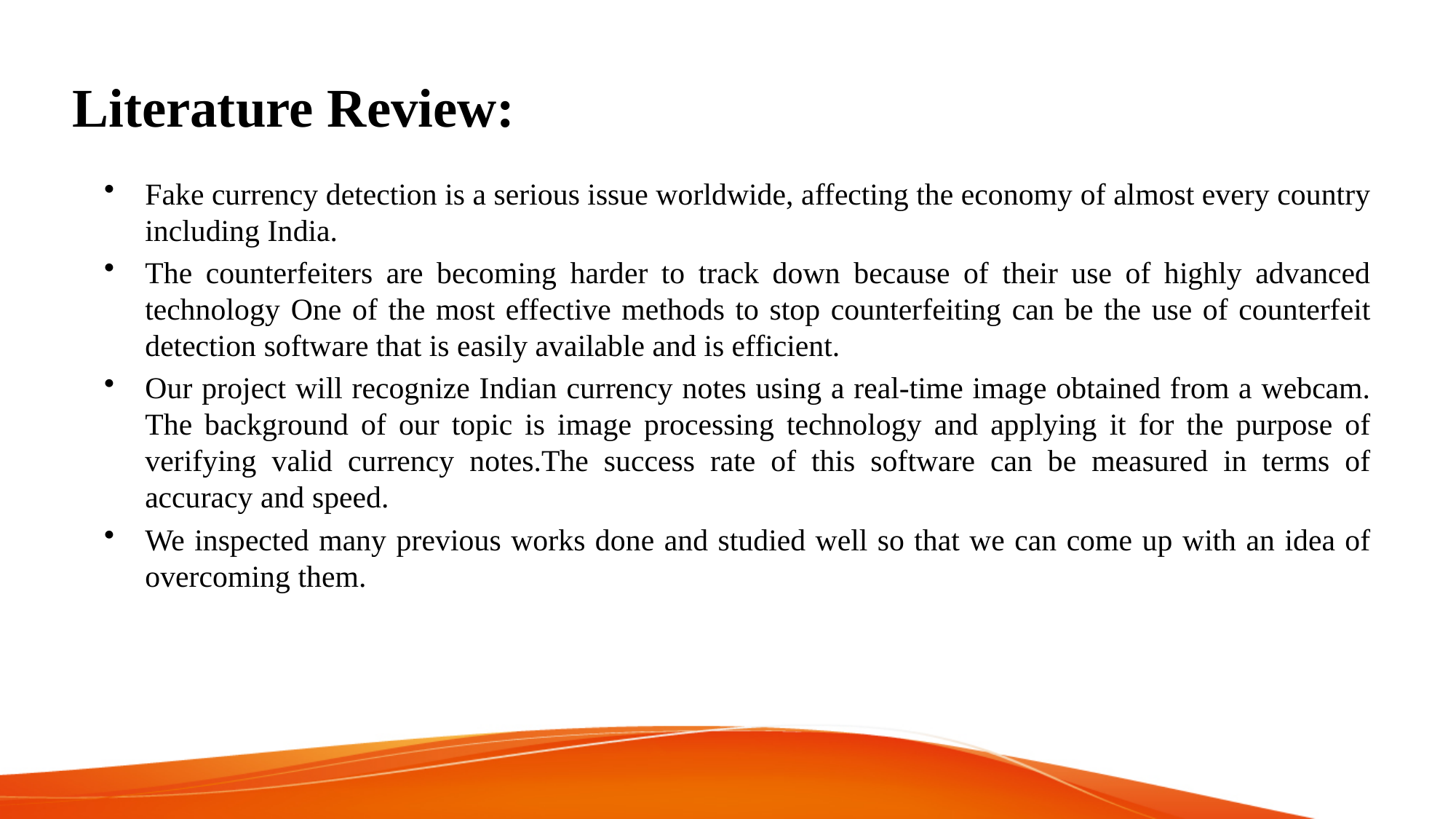

# Literature Review:

Fake currency detection is a serious issue worldwide, affecting the economy of almost every country including India.
The counterfeiters are becoming harder to track down because of their use of highly advanced technology One of the most effective methods to stop counterfeiting can be the use of counterfeit detection software that is easily available and is efficient.
Our project will recognize Indian currency notes using a real-time image obtained from a webcam. The background of our topic is image processing technology and applying it for the purpose of verifying valid currency notes.The success rate of this software can be measured in terms of accuracy and speed.
We inspected many previous works done and studied well so that we can come up with an idea of overcoming them.